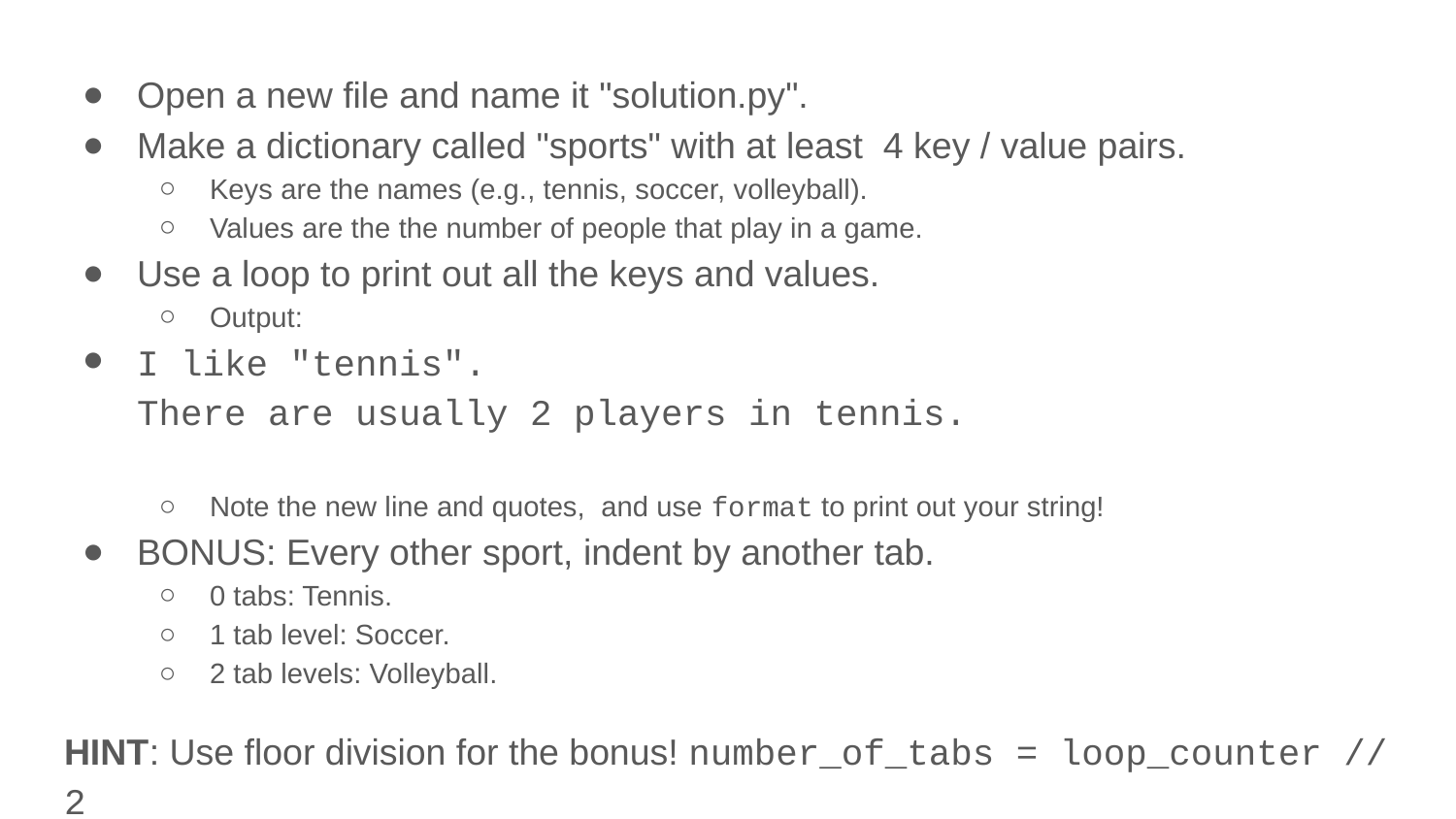

Open a new file and name it "solution.py".
Make a dictionary called "sports" with at least  4 key / value pairs.
Keys are the names (e.g., tennis, soccer, volleyball).
Values are the the number of people that play in a game.
Use a loop to print out all the keys and values.
Output:
I like "tennis".
There are usually 2 players in tennis.
Note the new line and quotes,  and use format to print out your string!
BONUS: Every other sport, indent by another tab.
0 tabs: Tennis.
1 tab level: Soccer.
2 tab levels: Volleyball.
HINT: Use floor division for the bonus! number_of_tabs = loop_counter // 2